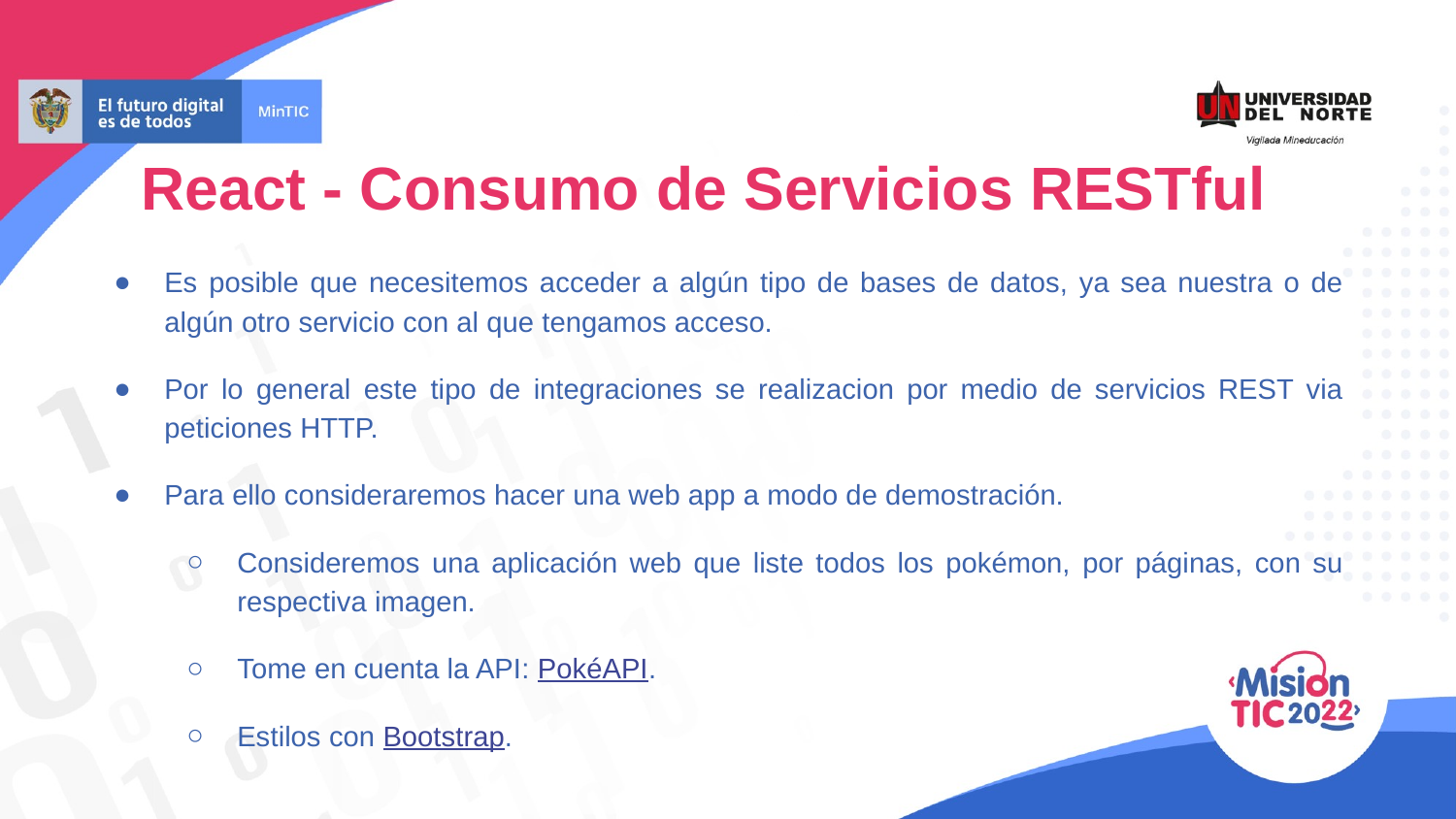

React - Consumo de Servicios RESTful
Es posible que necesitemos acceder a algún tipo de bases de datos, ya sea nuestra o de algún otro servicio con al que tengamos acceso.
Por lo general este tipo de integraciones se realizacion por medio de servicios REST via peticiones HTTP.
Para ello consideraremos hacer una web app a modo de demostración.
Consideremos una aplicación web que liste todos los pokémon, por páginas, con su respectiva imagen.
Tome en cuenta la API: PokéAPI.
Estilos con Bootstrap.